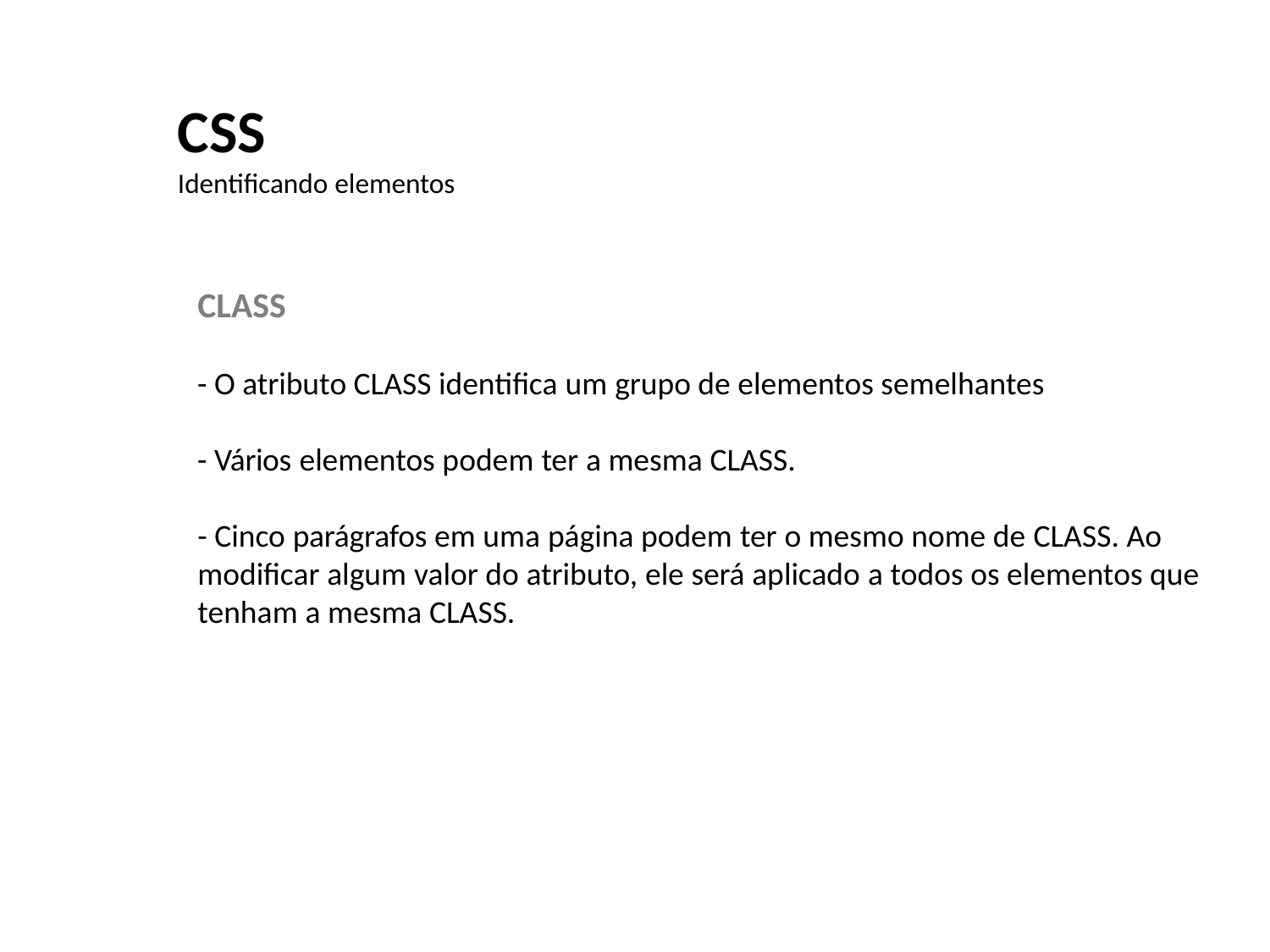

CSS
Identificando elementos
CLASS
- O atributo CLASS identifica um grupo de elementos semelhantes
- Vários elementos podem ter a mesma CLASS.
- Cinco parágrafos em uma página podem ter o mesmo nome de CLASS. Ao
modificar algum valor do atributo, ele será aplicado a todos os elementos que
tenham a mesma CLASS.